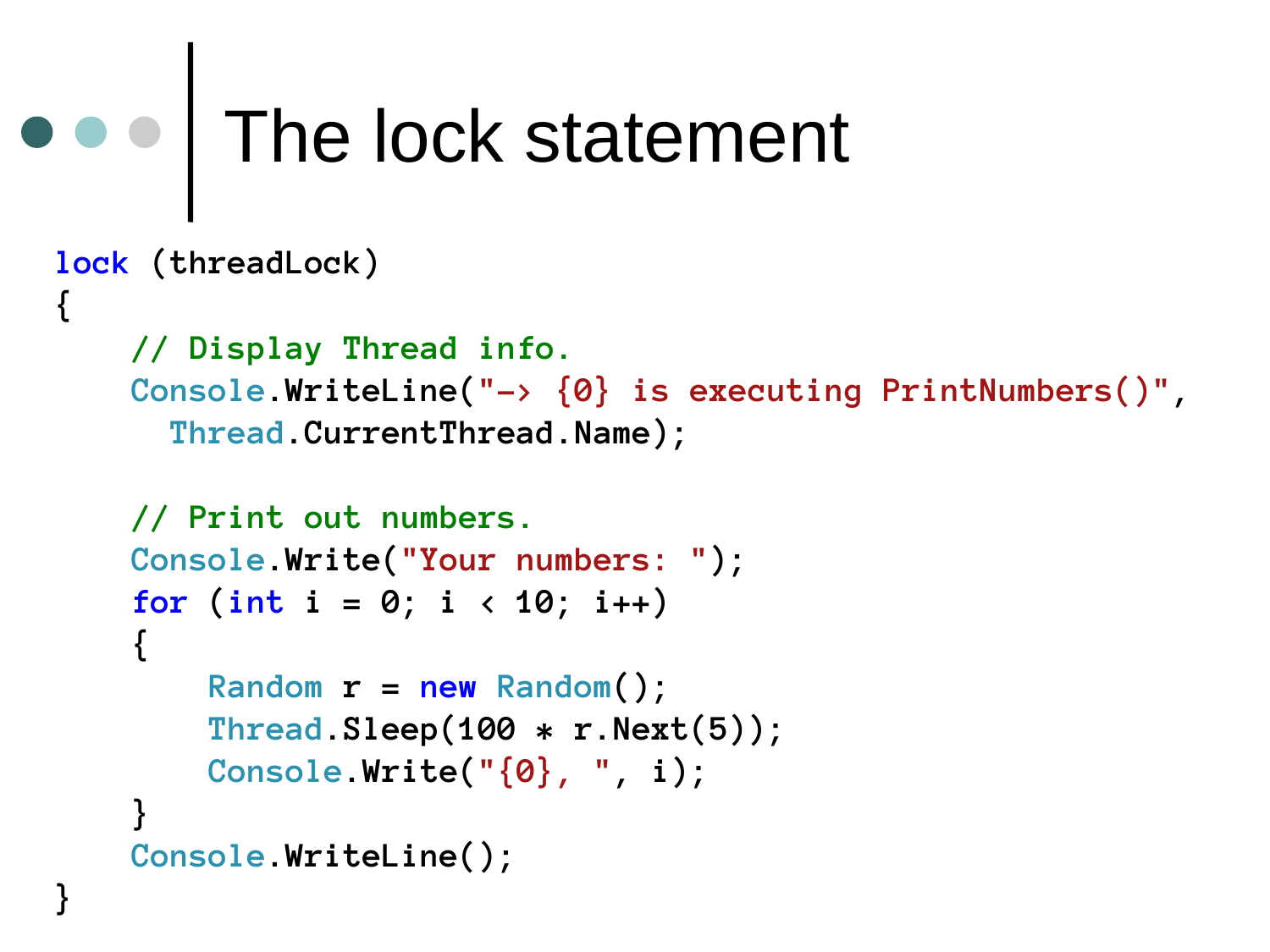

# The lock statement
lock (threadLock)
{
    // Display Thread info.
    Console.WriteLine("-> {0} is executing PrintNumbers()",
      Thread.CurrentThread.Name);

    // Print out numbers.
    Console.Write("Your numbers: ");
    for (int i = 0; i < 10; i++)
    {
        Random r = new Random();
        Thread.Sleep(100 * r.Next(5));
        Console.Write("{0}, ", i);
    }
    Console.WriteLine();
}